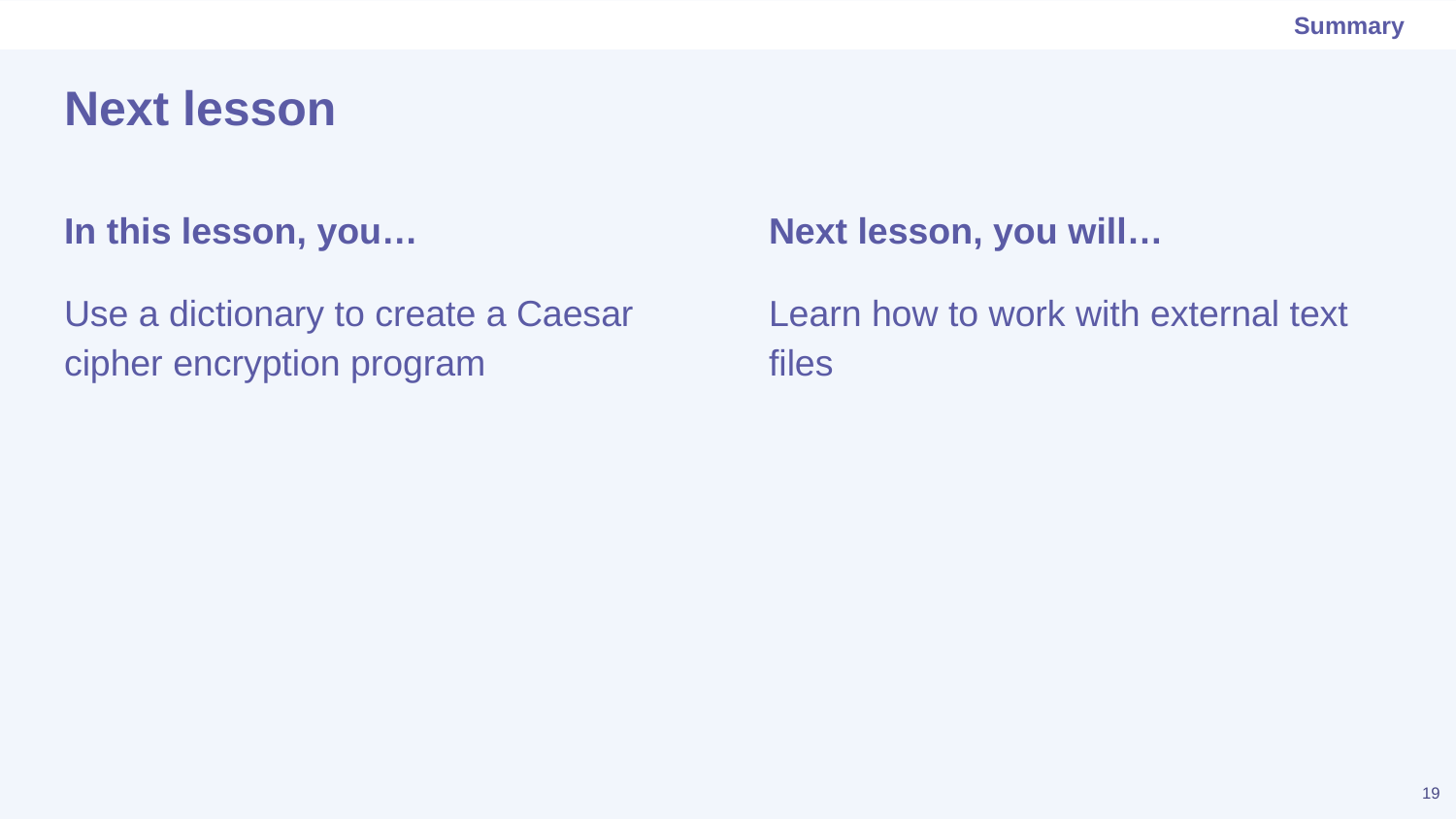

Summary
# Next lesson
Next lesson, you will…
Learn how to work with external text files
In this lesson, you…
Use a dictionary to create a Caesar cipher encryption program

19